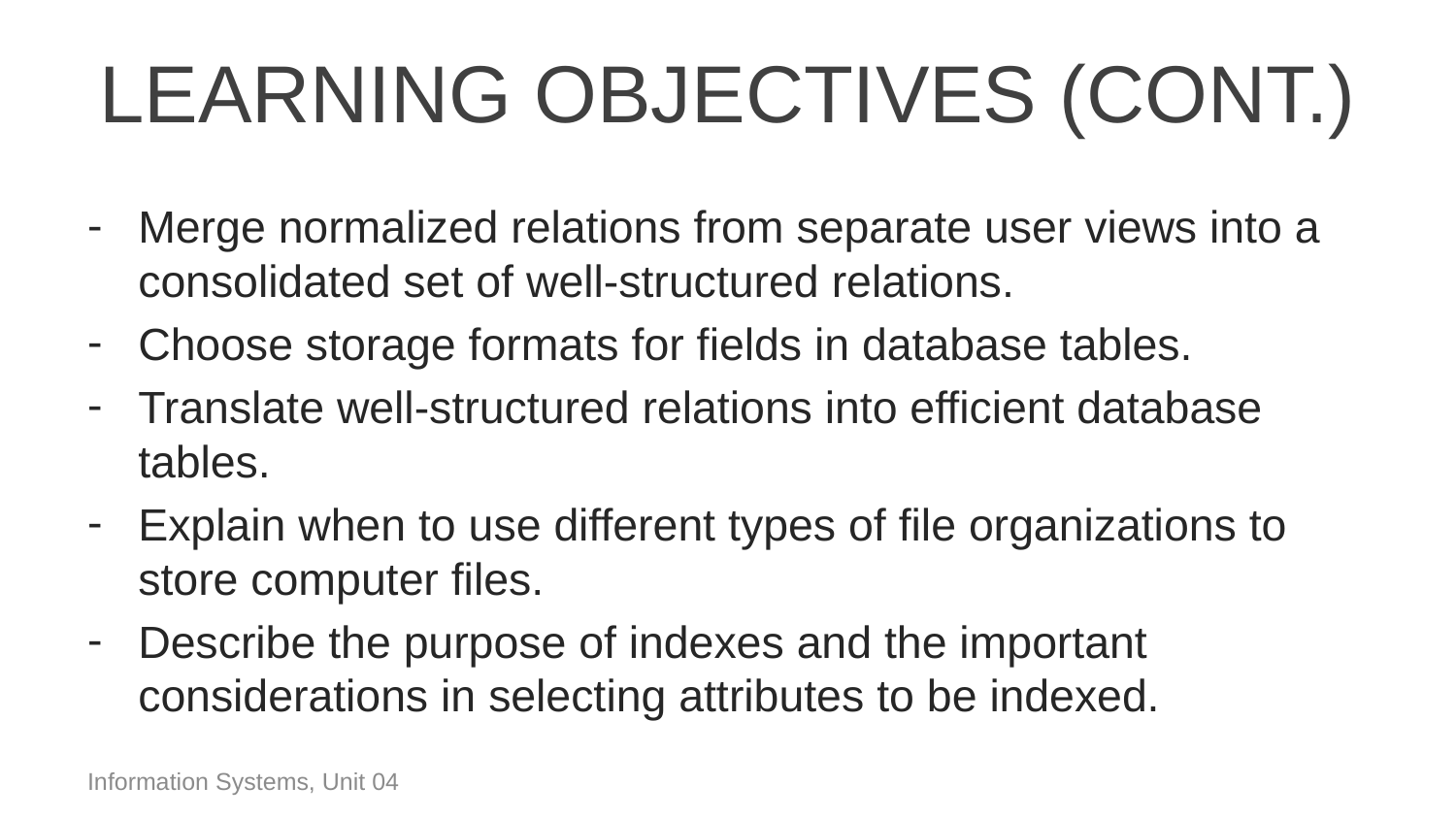

# Learning Objectives (Cont.)
Merge normalized relations from separate user views into a consolidated set of well-structured relations.
Choose storage formats for fields in database tables.
Translate well-structured relations into efficient database tables.
Explain when to use different types of file organizations to store computer files.
Describe the purpose of indexes and the important considerations in selecting attributes to be indexed.
Information Systems, Unit 04
62